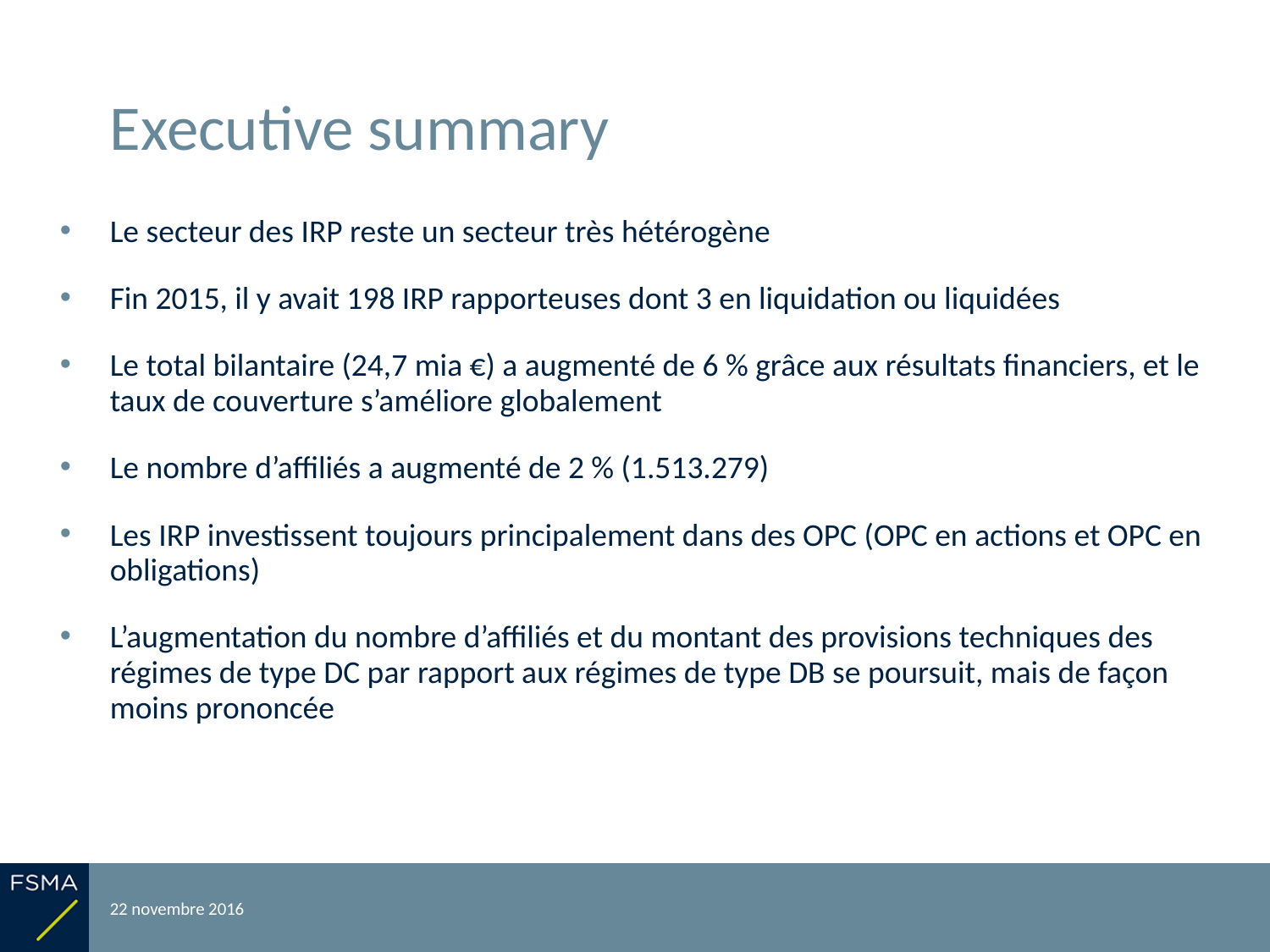

# Executive summary
Le secteur des IRP reste un secteur très hétérogène
Fin 2015, il y avait 198 IRP rapporteuses dont 3 en liquidation ou liquidées
Le total bilantaire (24,7 mia €) a augmenté de 6 % grâce aux résultats financiers, et le taux de couverture s’améliore globalement
Le nombre d’affiliés a augmenté de 2 % (1.513.279)
Les IRP investissent toujours principalement dans des OPC (OPC en actions et OPC en obligations)
L’augmentation du nombre d’affiliés et du montant des provisions techniques des régimes de type DC par rapport aux régimes de type DB se poursuit, mais de façon moins prononcée

22 novembre 2016
Reporting relatif à l'exercice 2015
3